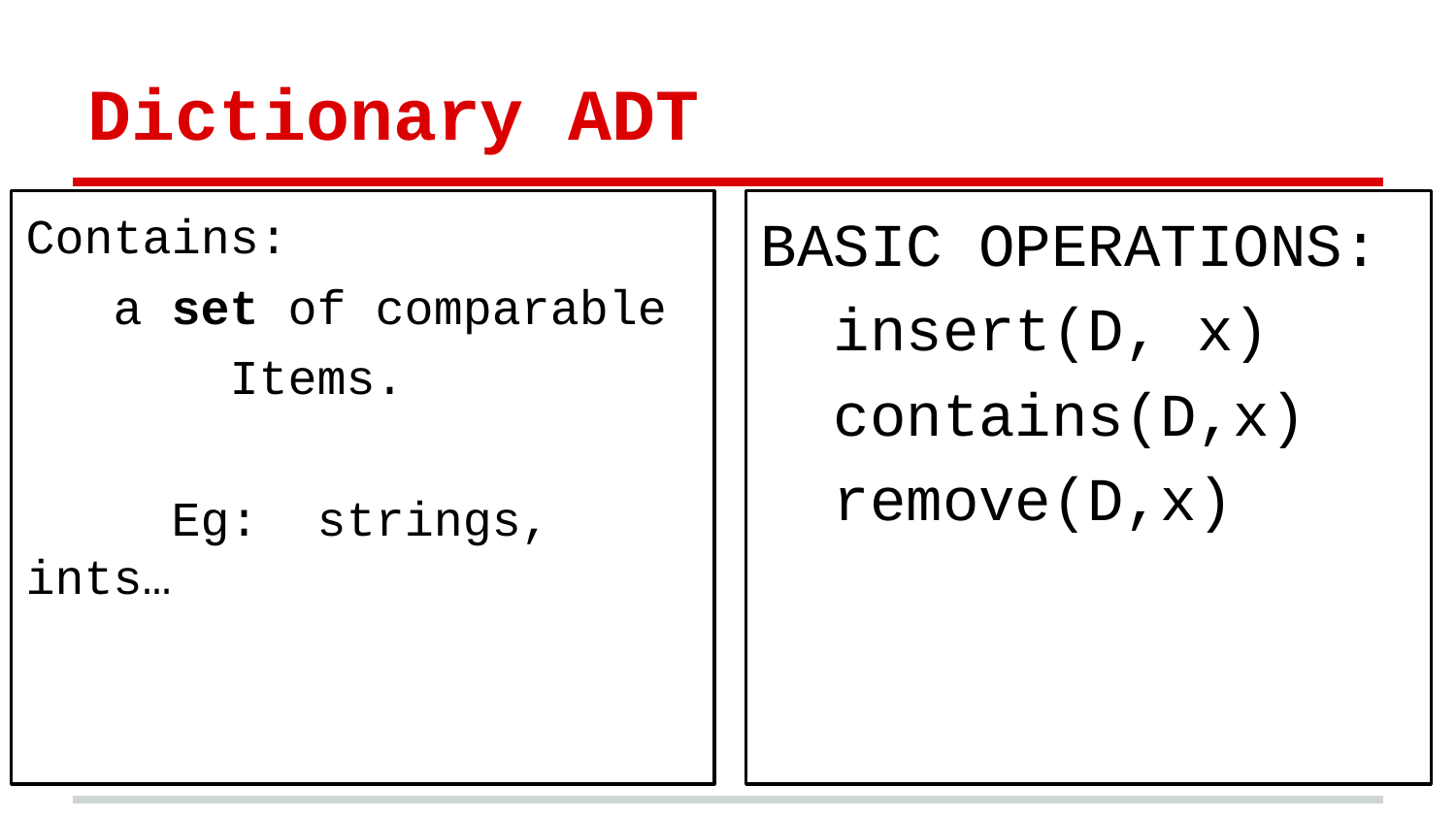

# Dictionary ADT
Contains:
   a set of comparable
       Items.

	Eg:  strings, ints…

BASIC OPERATIONS:
insert(D, x)
contains(D,x)
remove(D,x)